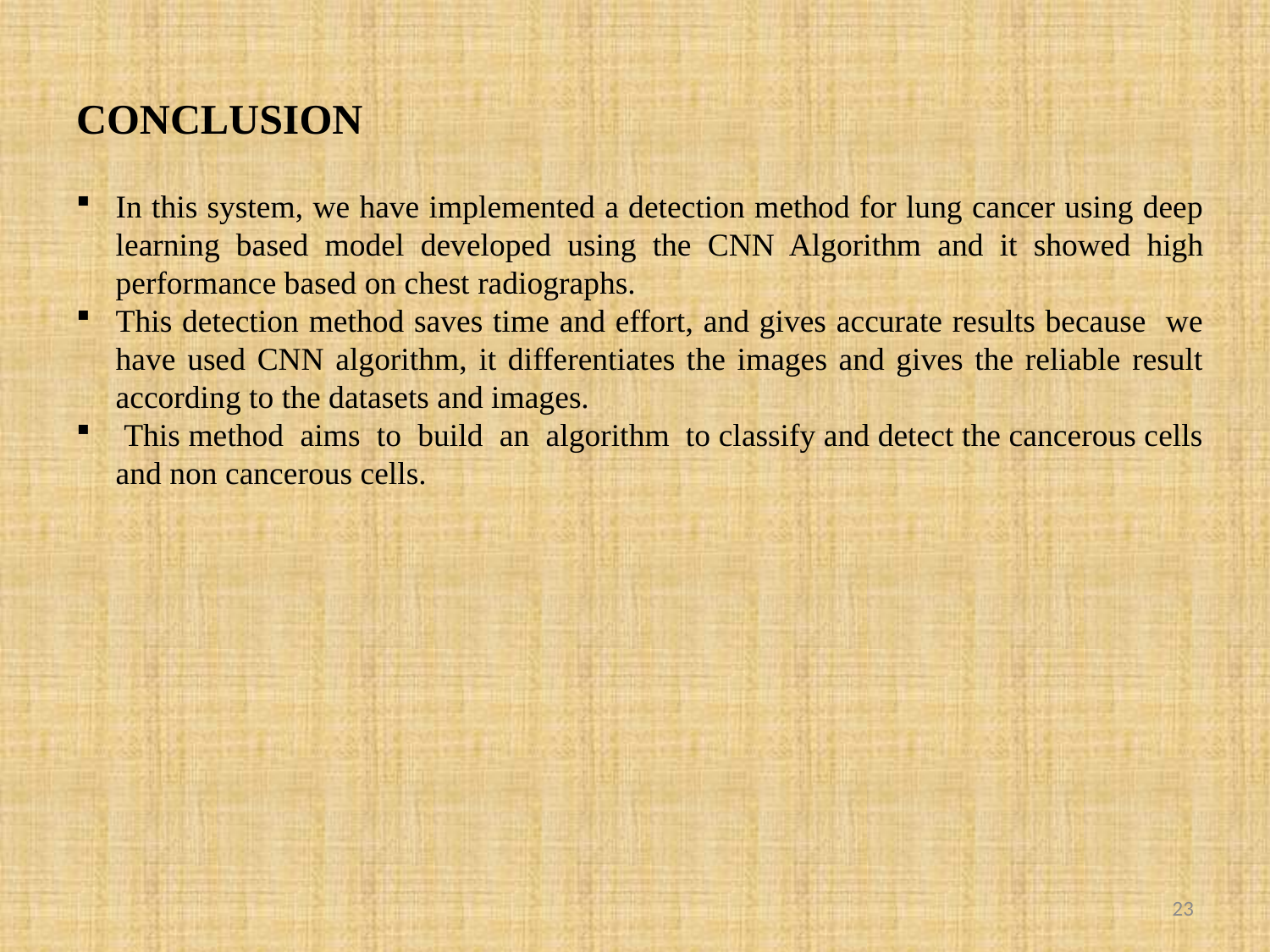

# CONCLUSION
In this system, we have implemented a detection method for lung cancer using deep learning based model developed using the CNN Algorithm and it showed high performance based on chest radiographs.
This detection method saves time and effort, and gives accurate results because  we have used CNN algorithm, it differentiates the images and gives the reliable result according to the datasets and images.
 This method  aims  to  build  an  algorithm  to classify and detect the cancerous cells and non cancerous cells.

23